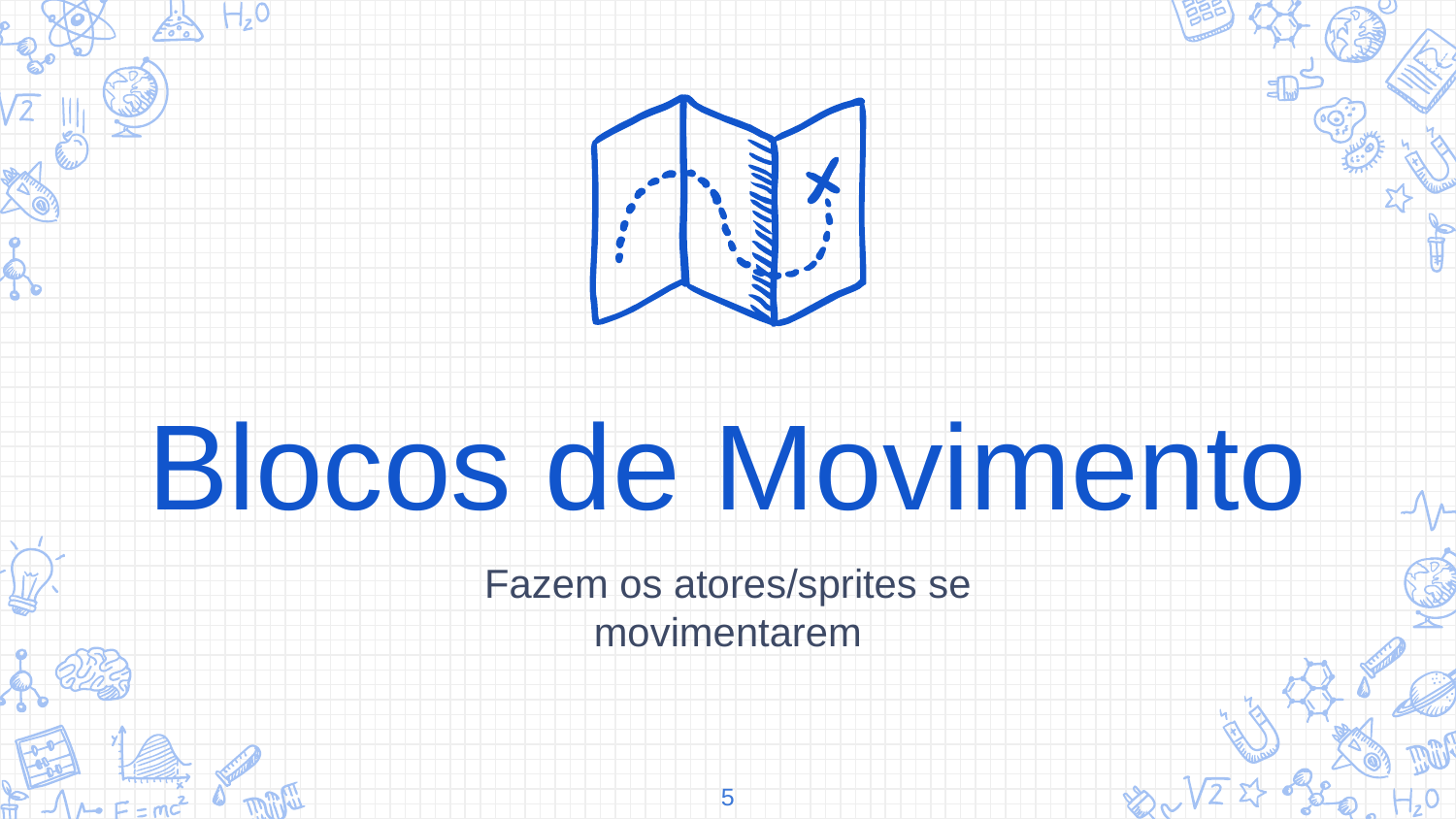

Blocos de Movimento
Fazem os atores/sprites se movimentarem
5